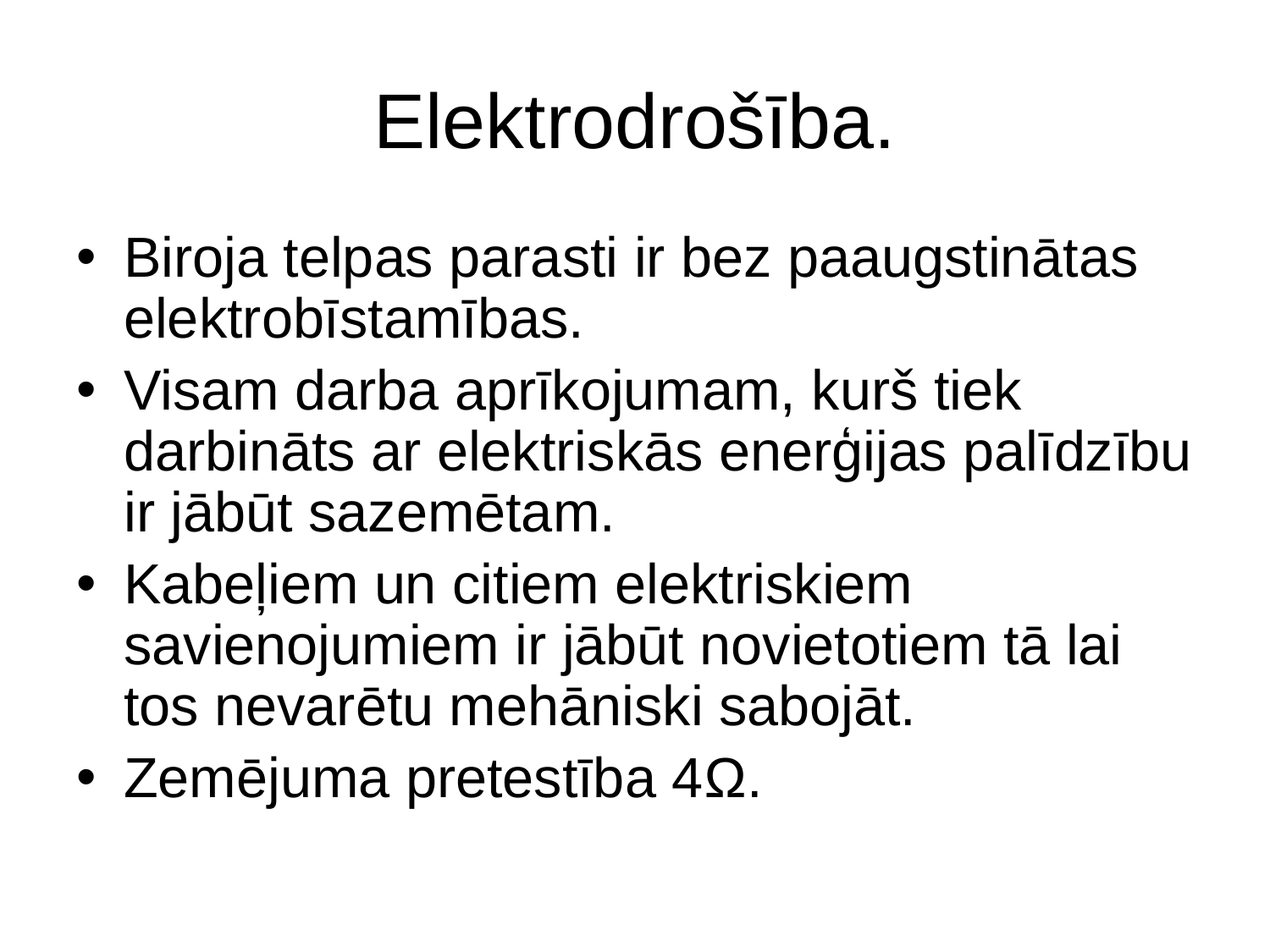

# Elektrodrošība.
Biroja telpas parasti ir bez paaugstinātas elektrobīstamības.
Visam darba aprīkojumam, kurš tiek darbināts ar elektriskās enerģijas palīdzību ir jābūt sazemētam.
Kabeļiem un citiem elektriskiem savienojumiem ir jābūt novietotiem tā lai tos nevarētu mehāniski sabojāt.
Zemējuma pretestība 4Ω.